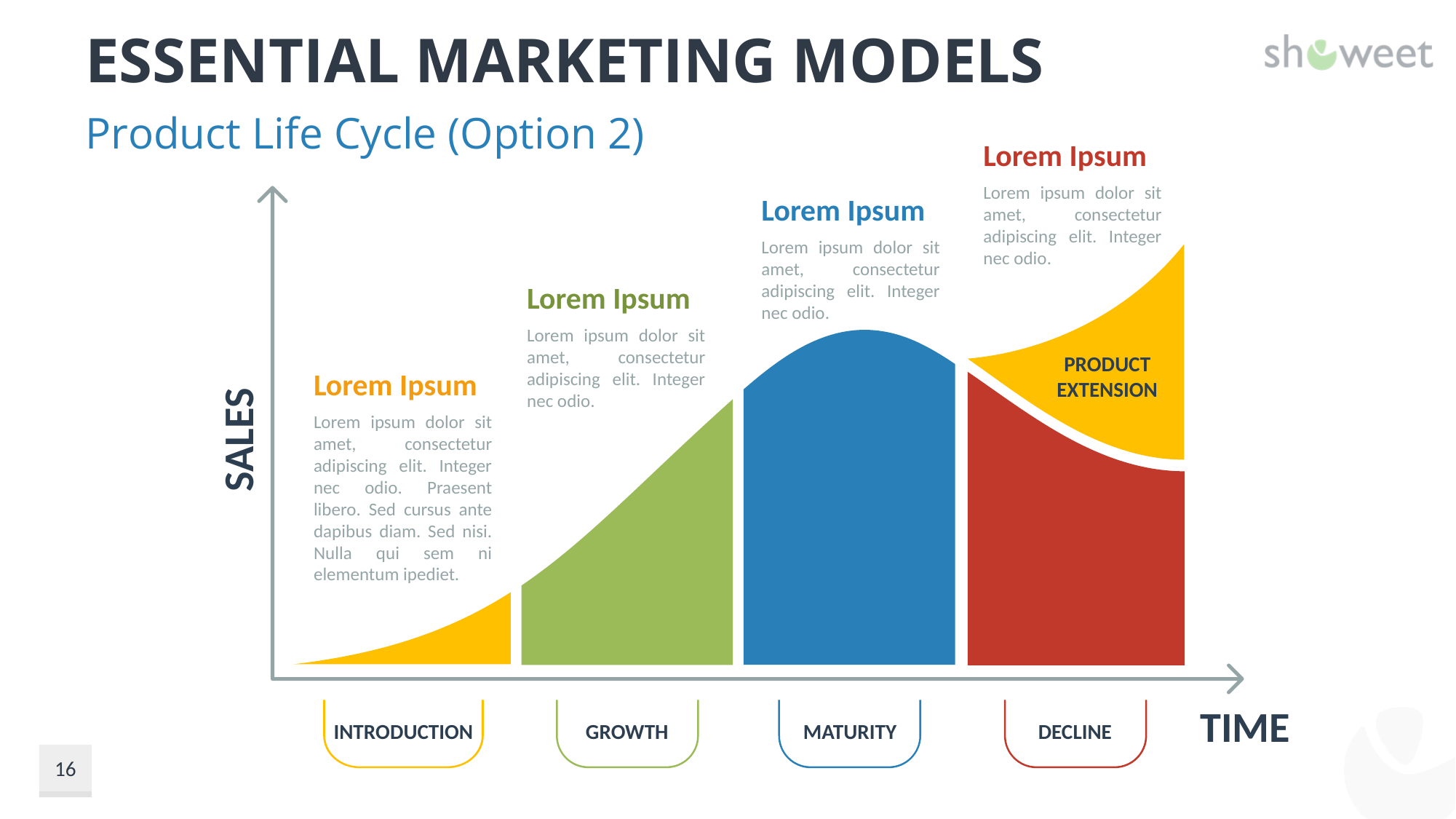

# Essential Marketing Models
Product Life Cycle (Option 2)
Lorem Ipsum
Lorem ipsum dolor sit amet, consectetur adipiscing elit. Integer nec odio.
Lorem Ipsum
Lorem ipsum dolor sit amet, consectetur adipiscing elit. Integer nec odio.

PRODUCT
EXTENSION

SALES

TIME

INTRODUCTION
GROWTH
MATURITY
DECLINE
Lorem Ipsum
Lorem ipsum dolor sit amet, consectetur adipiscing elit. Integer nec odio.
Lorem Ipsum
Lorem ipsum dolor sit amet, consectetur adipiscing elit. Integer nec odio. Praesent libero. Sed cursus ante dapibus diam. Sed nisi. Nulla qui sem ni elementum ipediet.
16